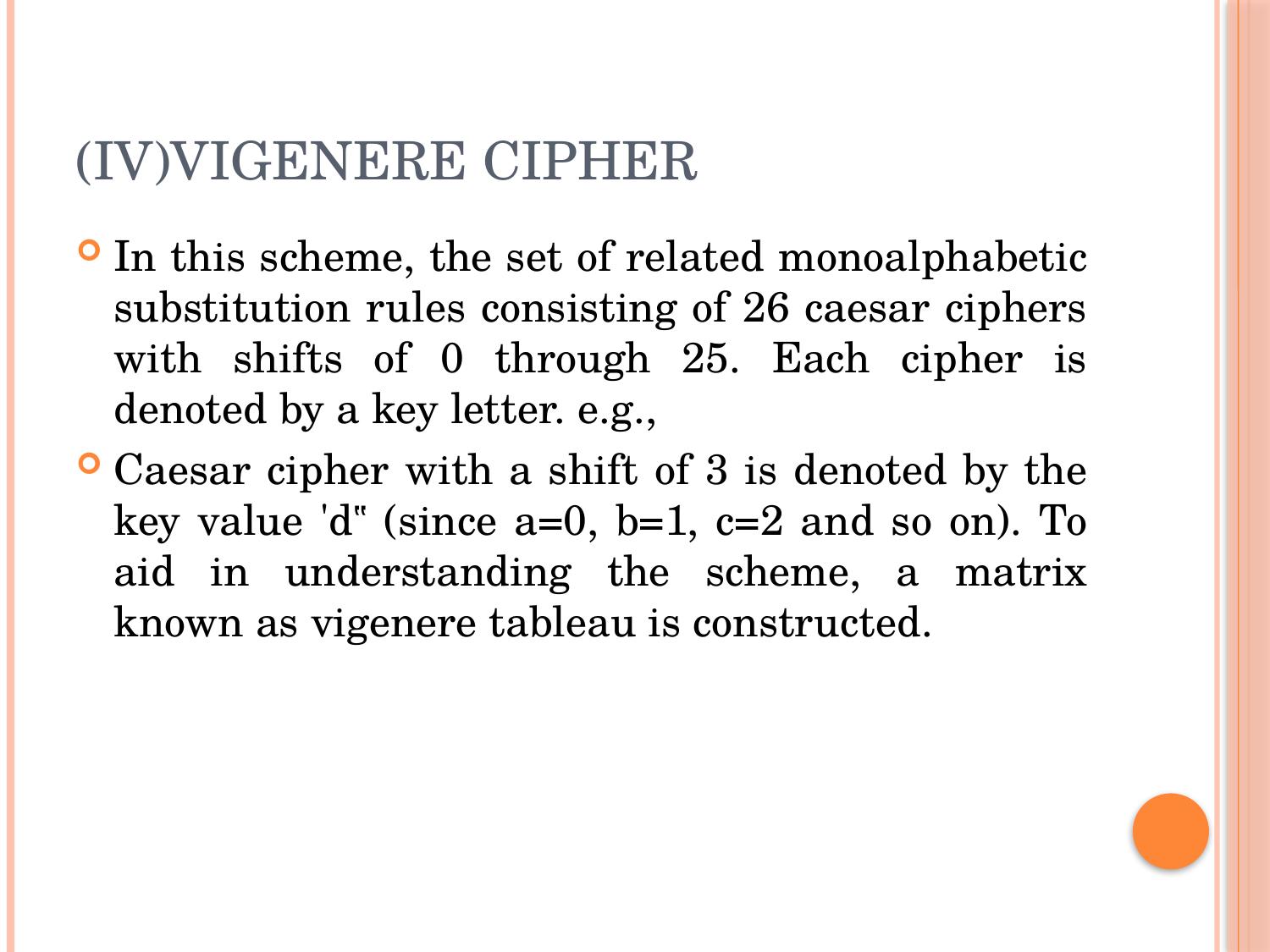

# (iv)Vigenere cipher
In this scheme, the set of related monoalphabetic substitution rules consisting of 26 caesar ciphers with shifts of 0 through 25. Each cipher is denoted by a key letter. e.g.,
Caesar cipher with a shift of 3 is denoted by the key value 'd‟ (since a=0, b=1, c=2 and so on). To aid in understanding the scheme, a matrix known as vigenere tableau is constructed.